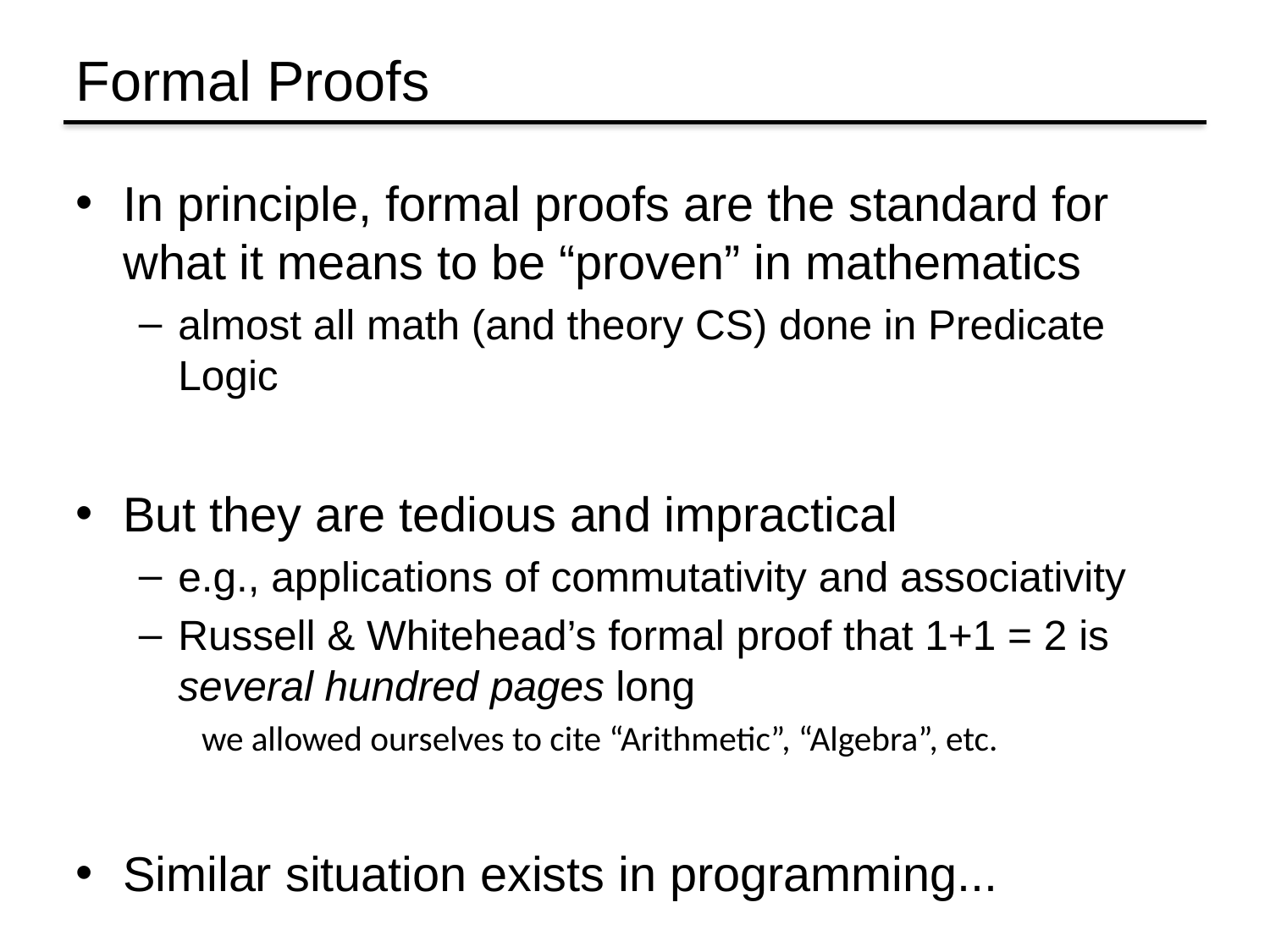

# Formal Proofs
In principle, formal proofs are the standard for what it means to be “proven” in mathematics
almost all math (and theory CS) done in Predicate Logic

But they are tedious and impractical
e.g., applications of commutativity and associativity
Russell & Whitehead’s formal proof that 1+1 = 2 is several hundred pages long
we allowed ourselves to cite “Arithmetic”, “Algebra”, etc.

Similar situation exists in programming...